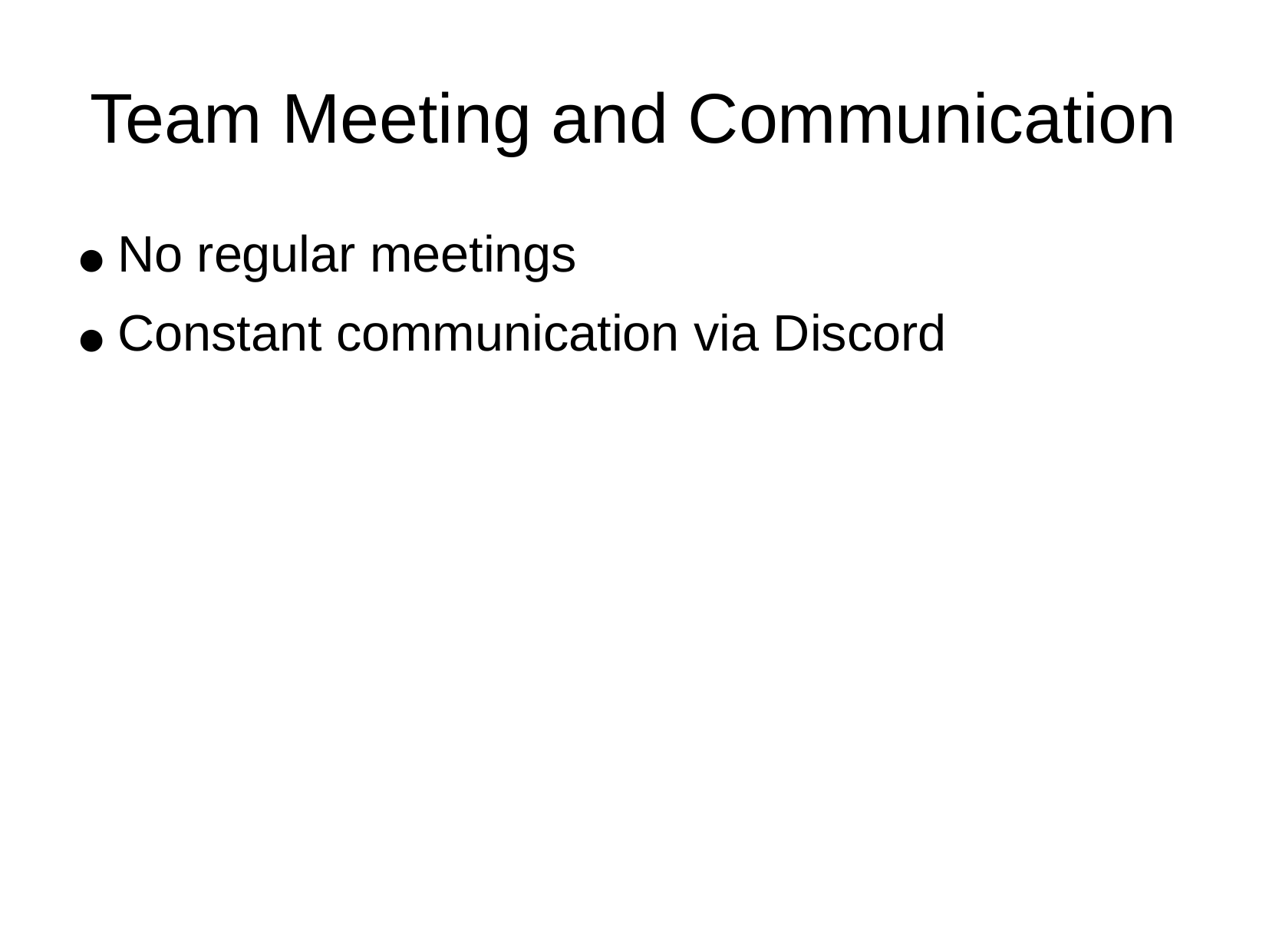

# Team Meeting and Communication
No regular meetings
Constant communication via Discord